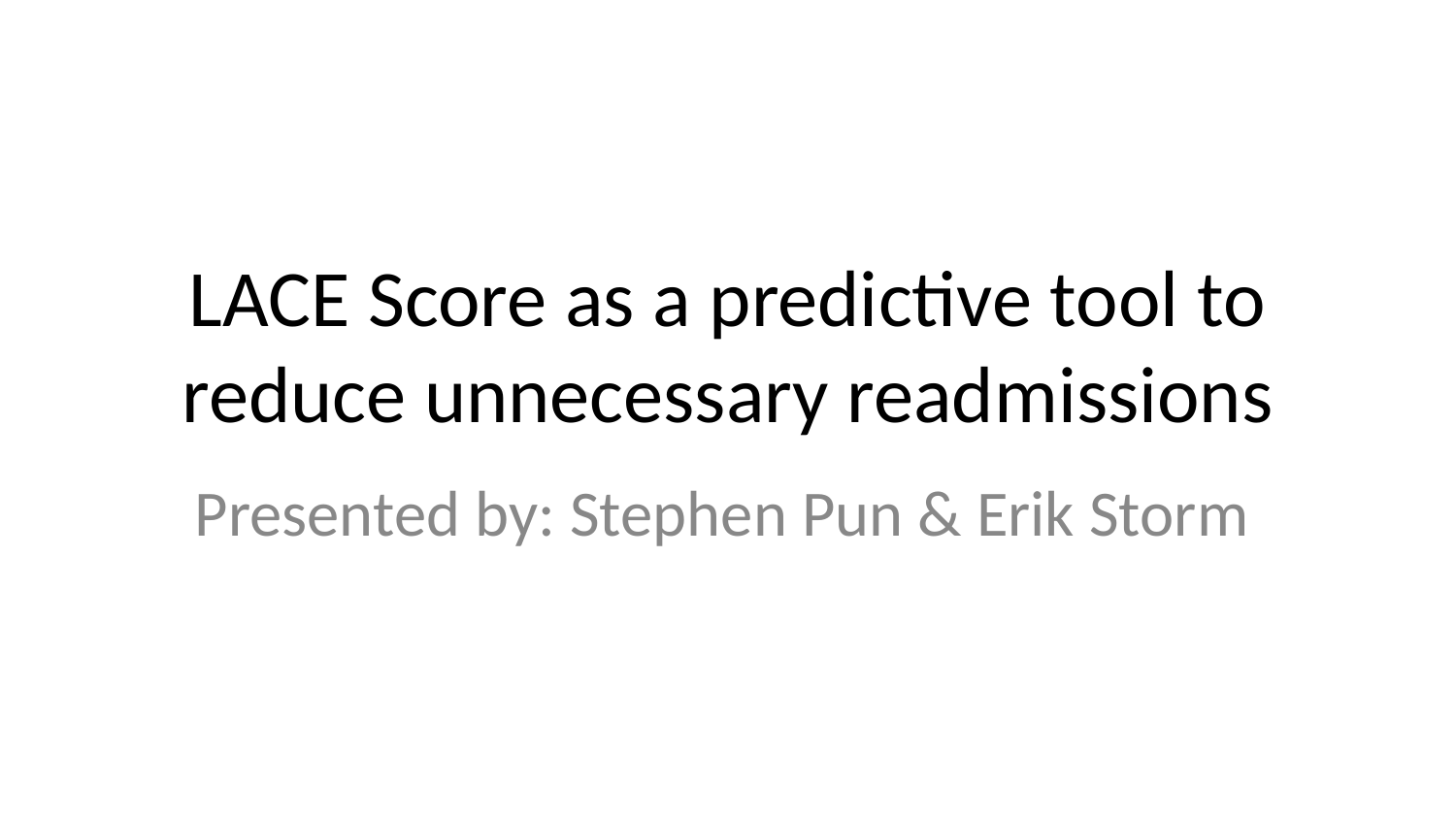

# LACE Score as a predictive tool to reduce unnecessary readmissions
Presented by: Stephen Pun & Erik Storm